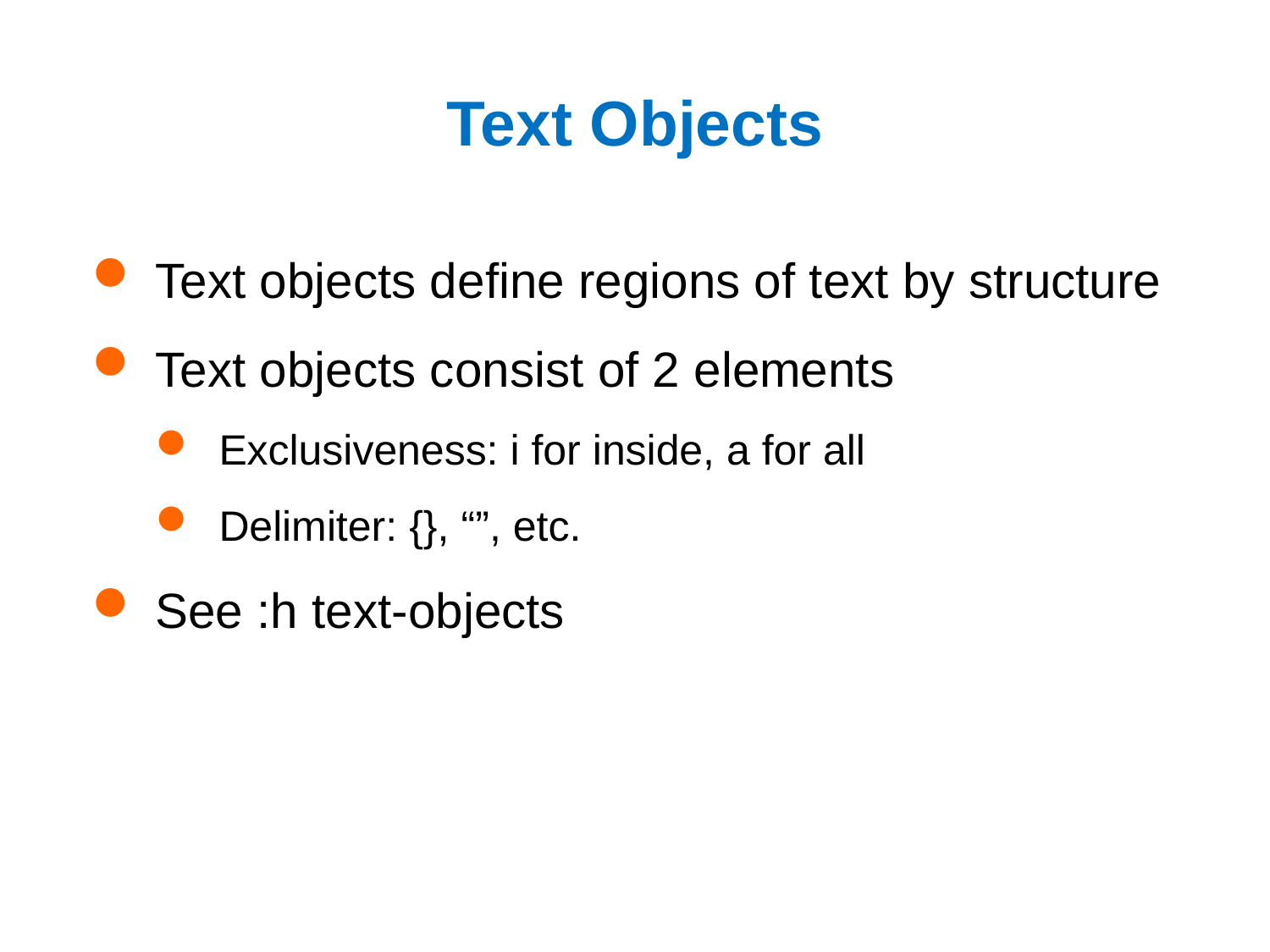

# Text Objects
Text objects define regions of text by structure
Text objects consist of 2 elements
Exclusiveness: i for inside, a for all
Delimiter: {}, “”, etc.
See :h text-objects